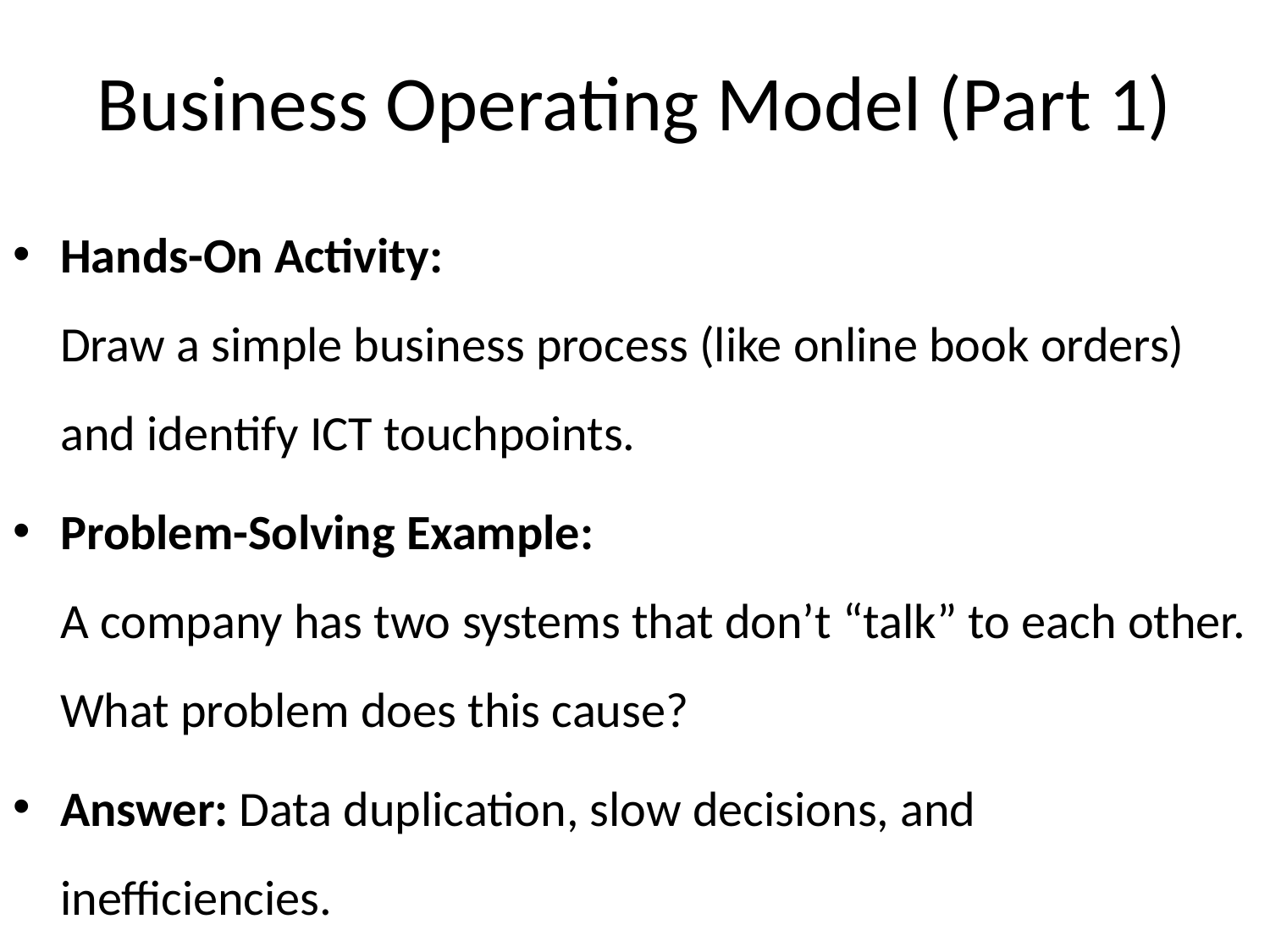

Business Operating Model (Part 1)
Hands-On Activity:
Draw a simple business process (like online book orders) and identify ICT touchpoints.
Problem-Solving Example:
A company has two systems that don’t “talk” to each other. What problem does this cause?
Answer: Data duplication, slow decisions, and inefficiencies.